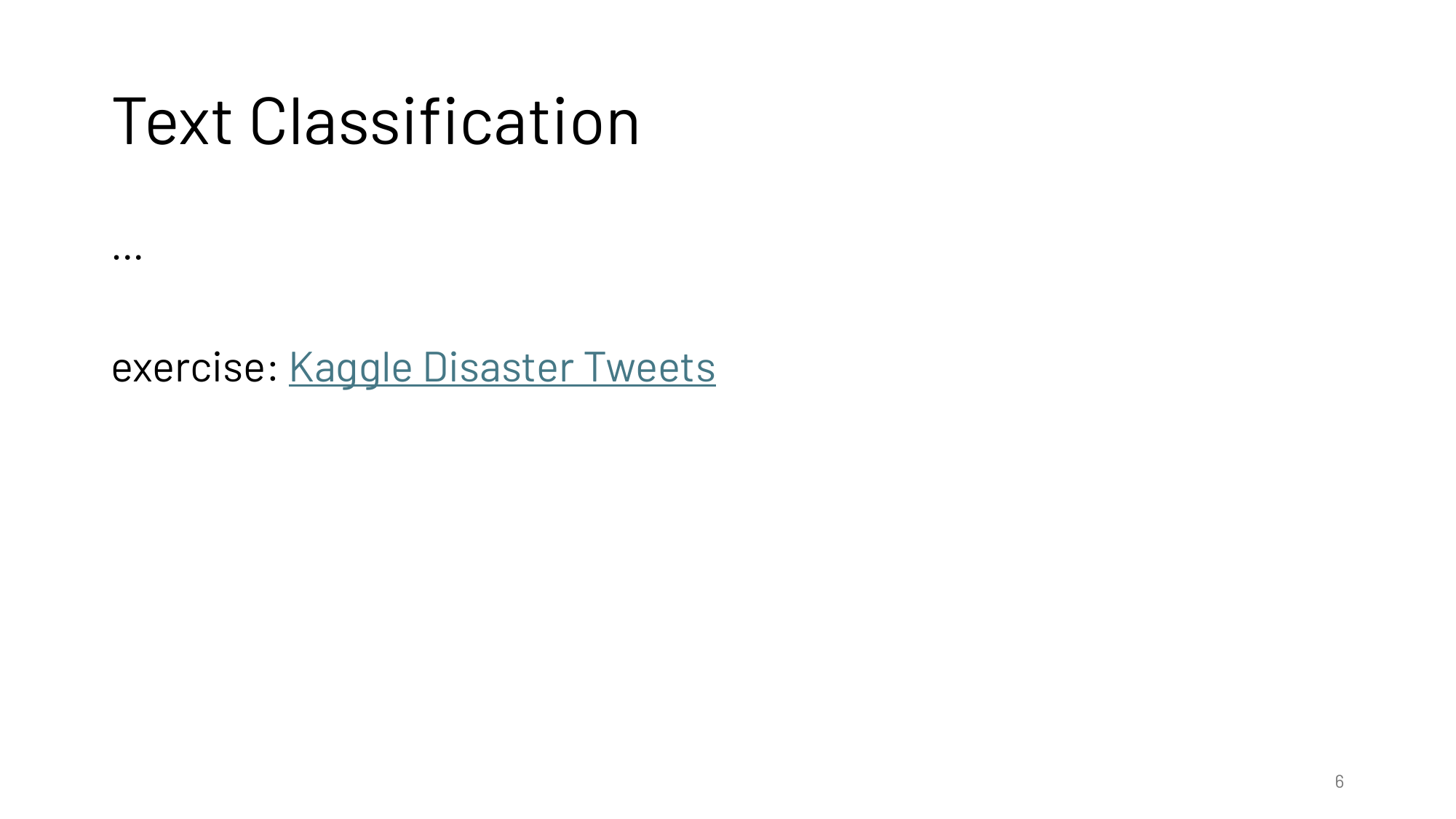

# Text Classification
…

exercise: Kaggle Disaster Tweets
6